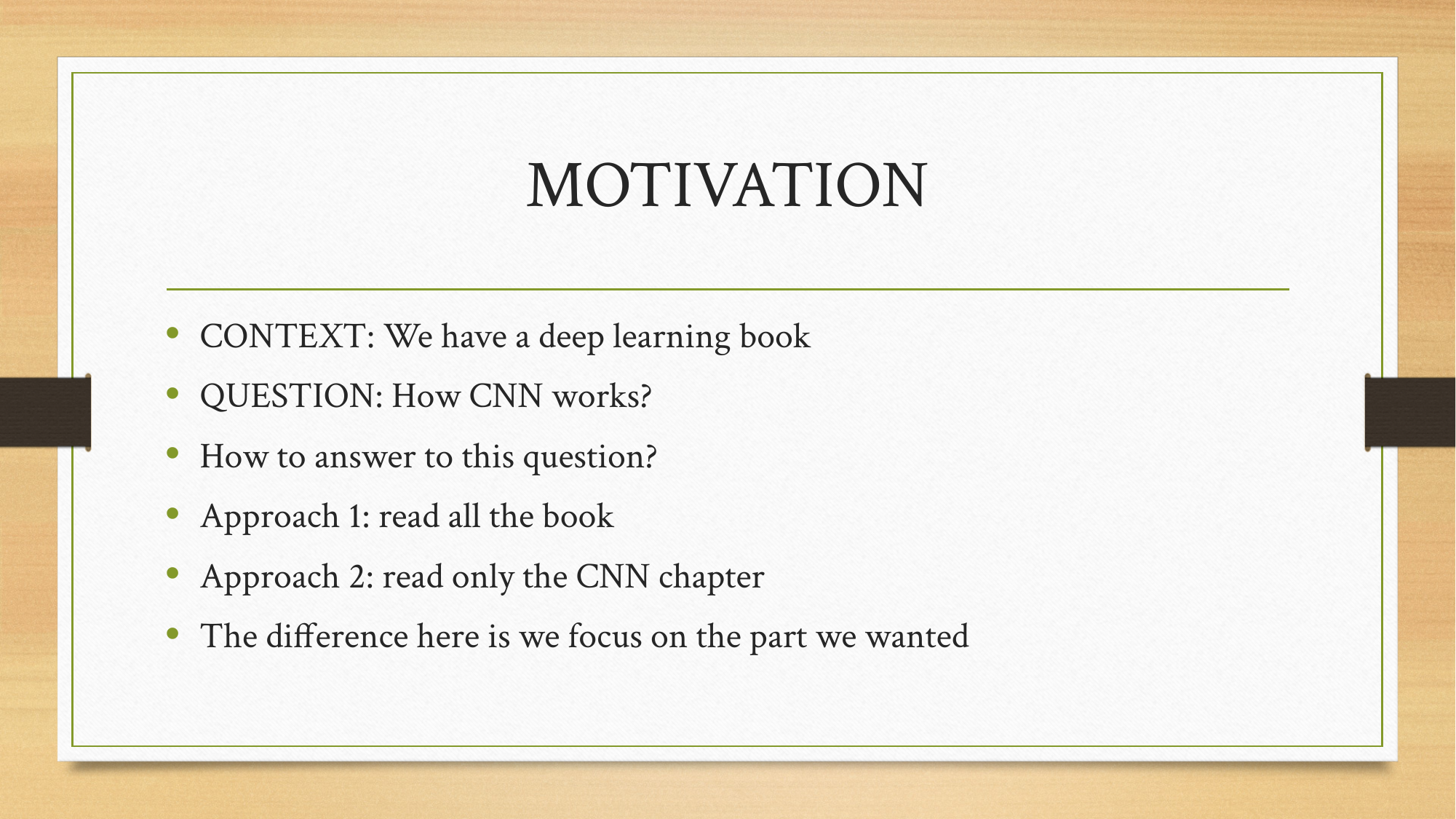

# MOTIVATION
CONTEXT: We have a deep learning book
QUESTION: How CNN works?
How to answer to this question?
Approach 1: read all the book
Approach 2: read only the CNN chapter
The difference here is we focus on the part we wanted